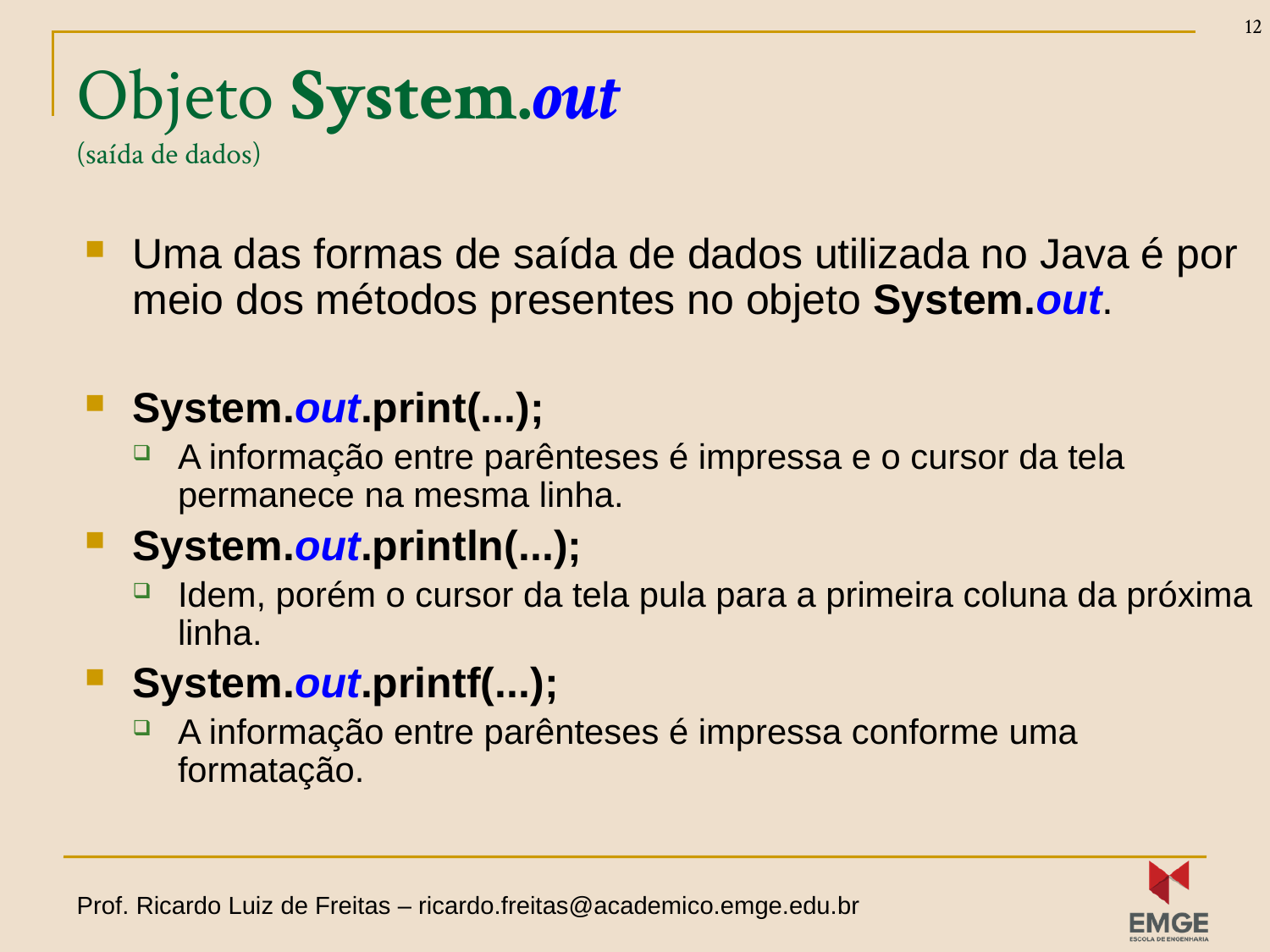

12
# Objeto System.out (saída de dados)
Uma das formas de saída de dados utilizada no Java é por meio dos métodos presentes no objeto System.out.

System.out.print(...);
A informação entre parênteses é impressa e o cursor da tela permanece na mesma linha.
System.out.println(...);
Idem, porém o cursor da tela pula para a primeira coluna da próxima linha.
System.out.printf(...);
A informação entre parênteses é impressa conforme uma formatação.